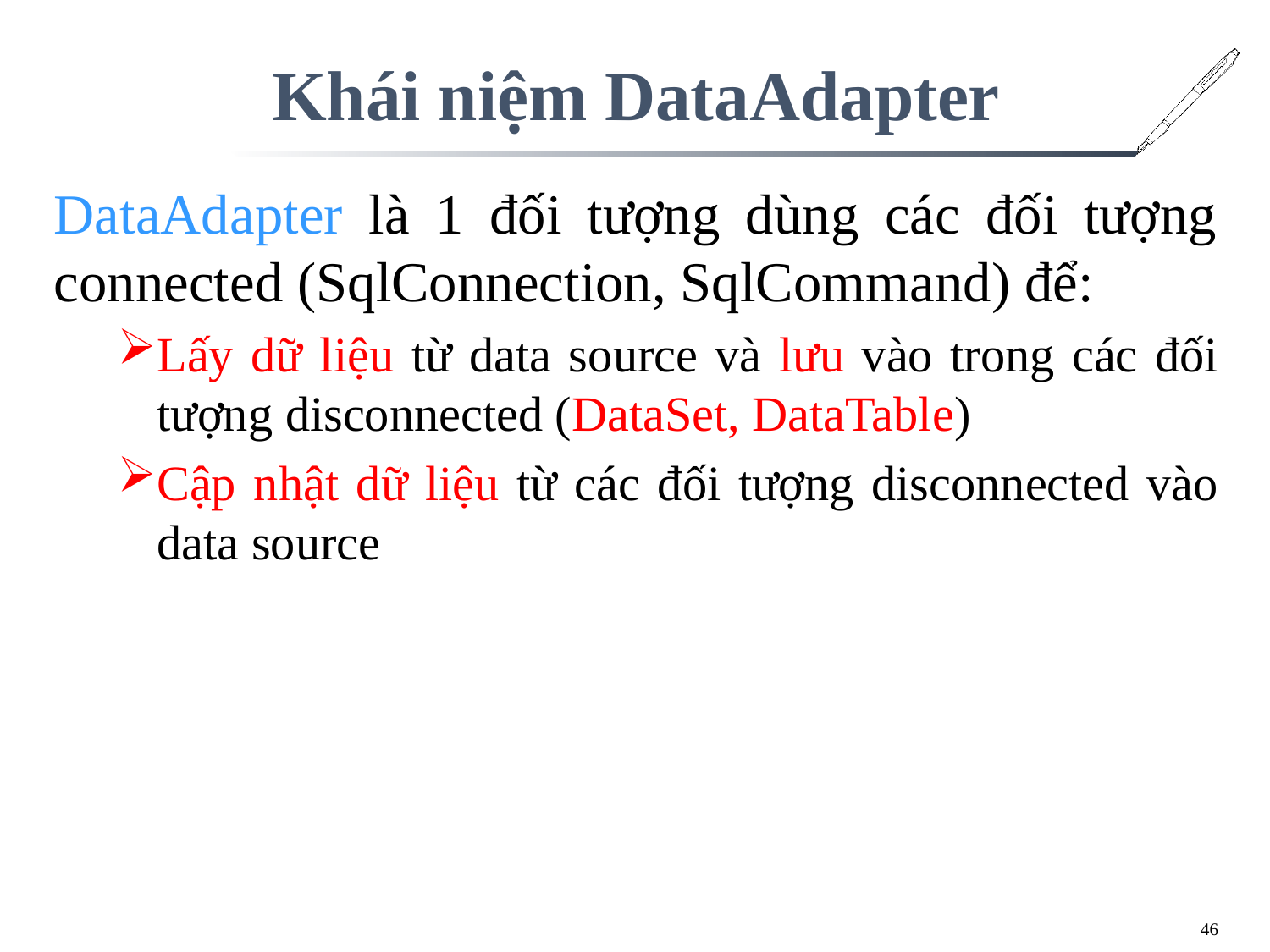

# Khái niệm DataAdapter
DataAdapter là 1 đối tượng dùng các đối tượng connected (SqlConnection, SqlCommand) để:
Lấy dữ liệu từ data source và lưu vào trong các đối tượng disconnected (DataSet, DataTable)
Cập nhật dữ liệu từ các đối tượng disconnected vào data source
46